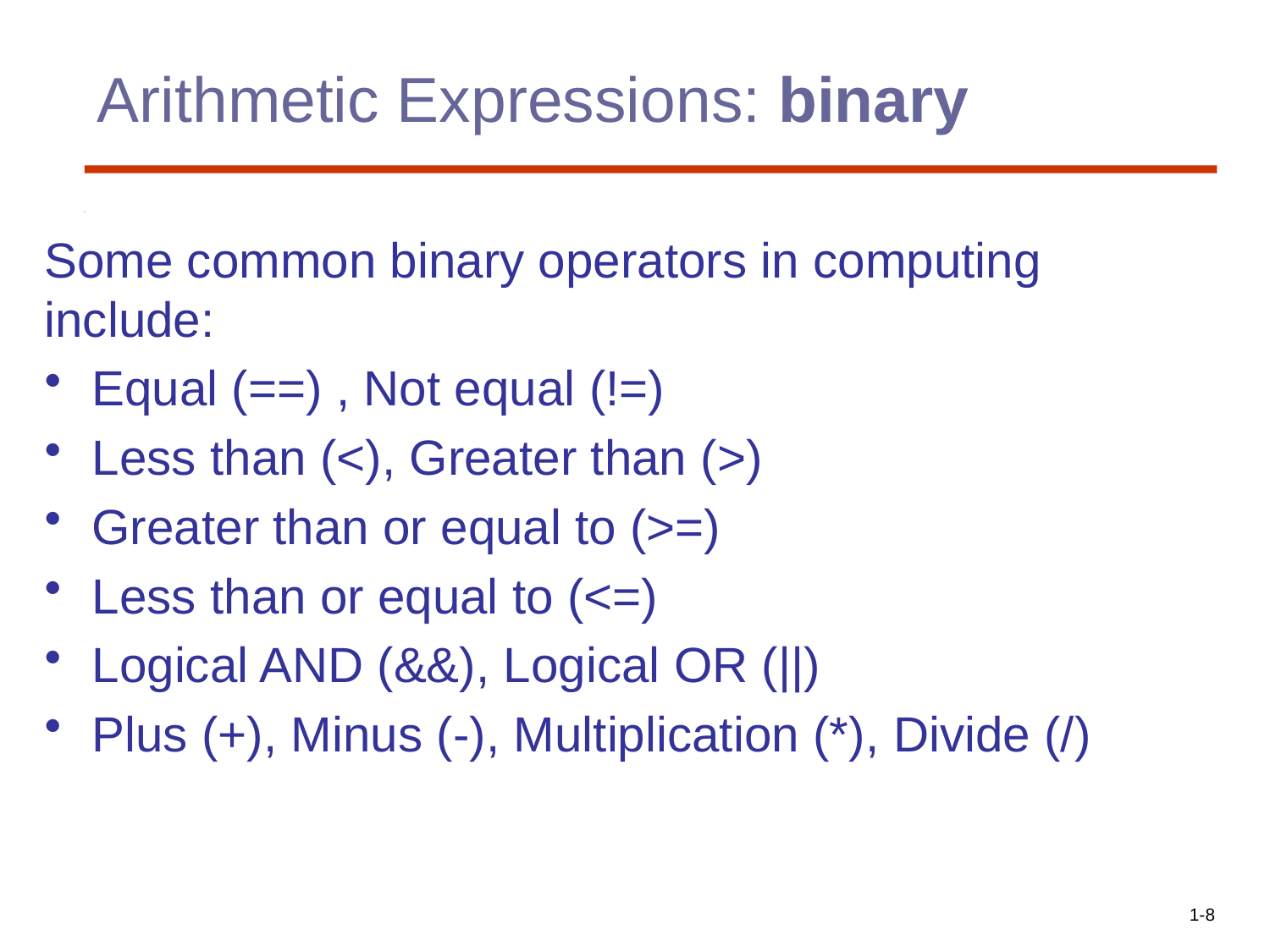

# Arithmetic Expressions: binary
Some common binary operators in computing include:
Equal (==) , Not equal (!=)
Less than (<), Greater than (>)
Greater than or equal to (>=)
Less than or equal to (<=)
Logical AND (&&), Logical OR (||)
Plus (+), Minus (-), Multiplication (*), Divide (/)

1-8